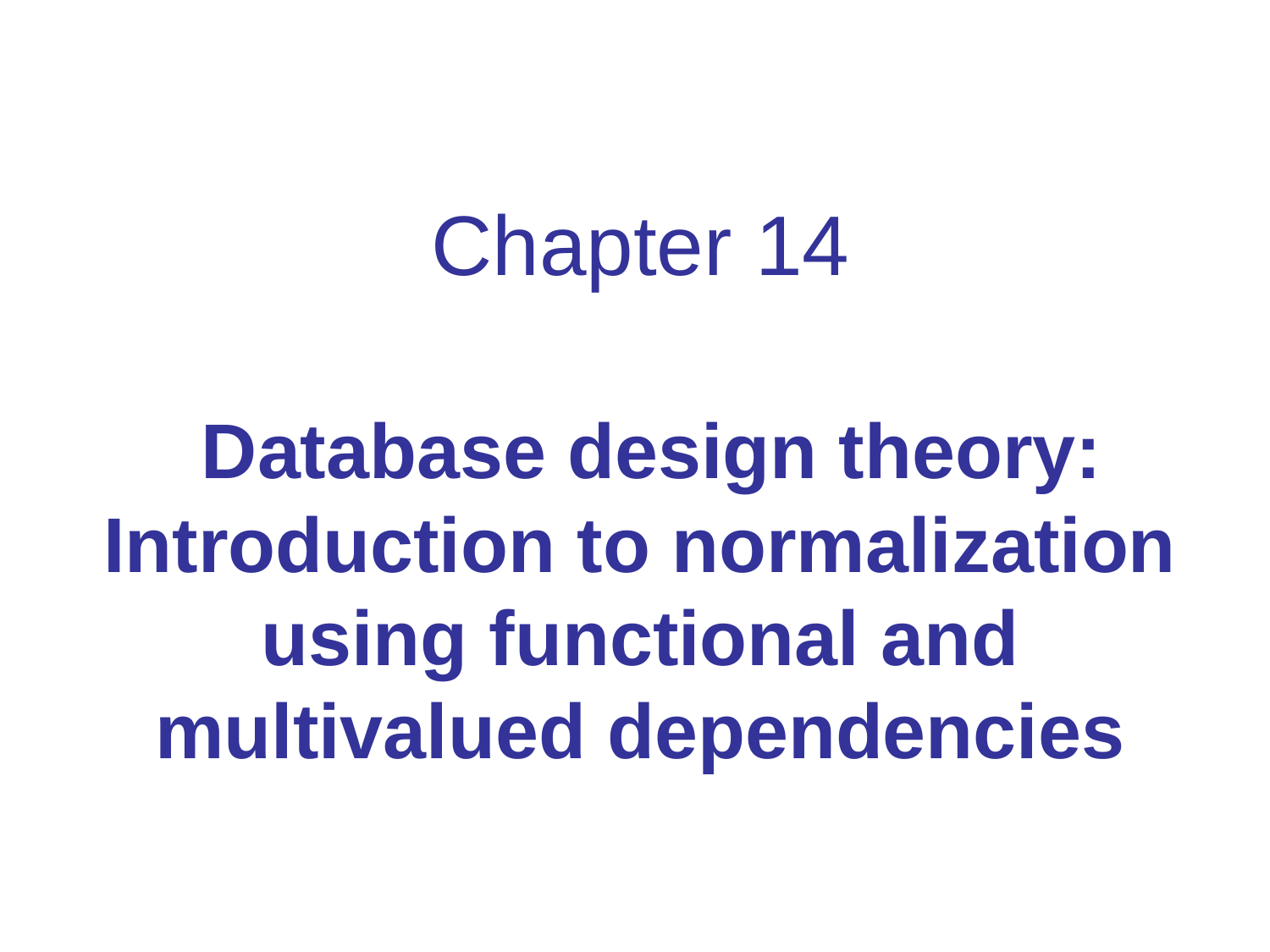

# Chapter 14 Database design theory: Introduction to normalization using functional and multivalued dependencies